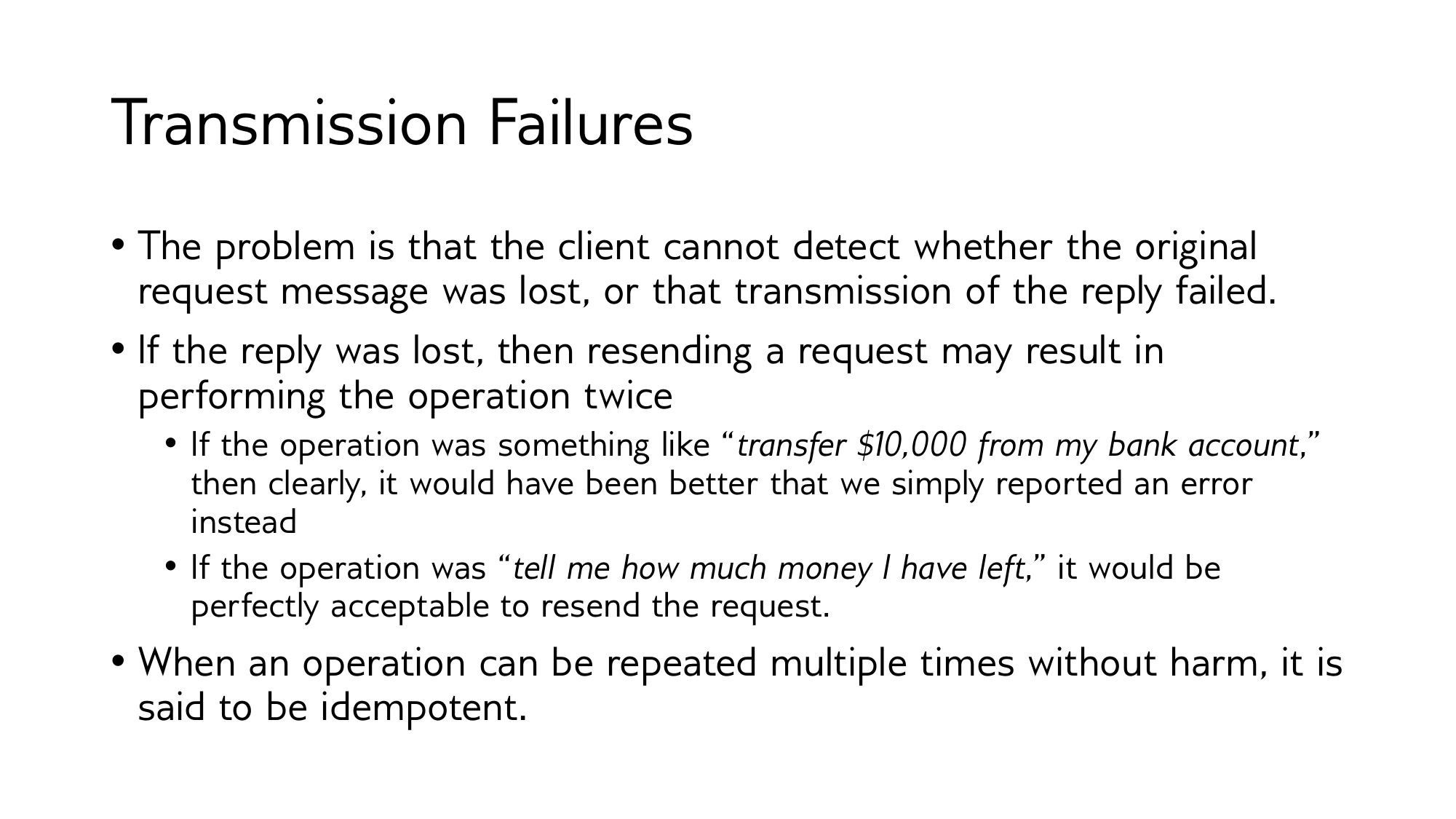

# Transmission Failures
The problem is that the client cannot detect whether the original request message was lost, or that transmission of the reply failed.
If the reply was lost, then resending a request may result in performing the operation twice
If the operation was something like “transfer $10,000 from my bank account,” then clearly, it would have been better that we simply reported an error instead
If the operation was “tell me how much money I have left,” it would be perfectly acceptable to resend the request.
When an operation can be repeated multiple times without harm, it is said to be idempotent.